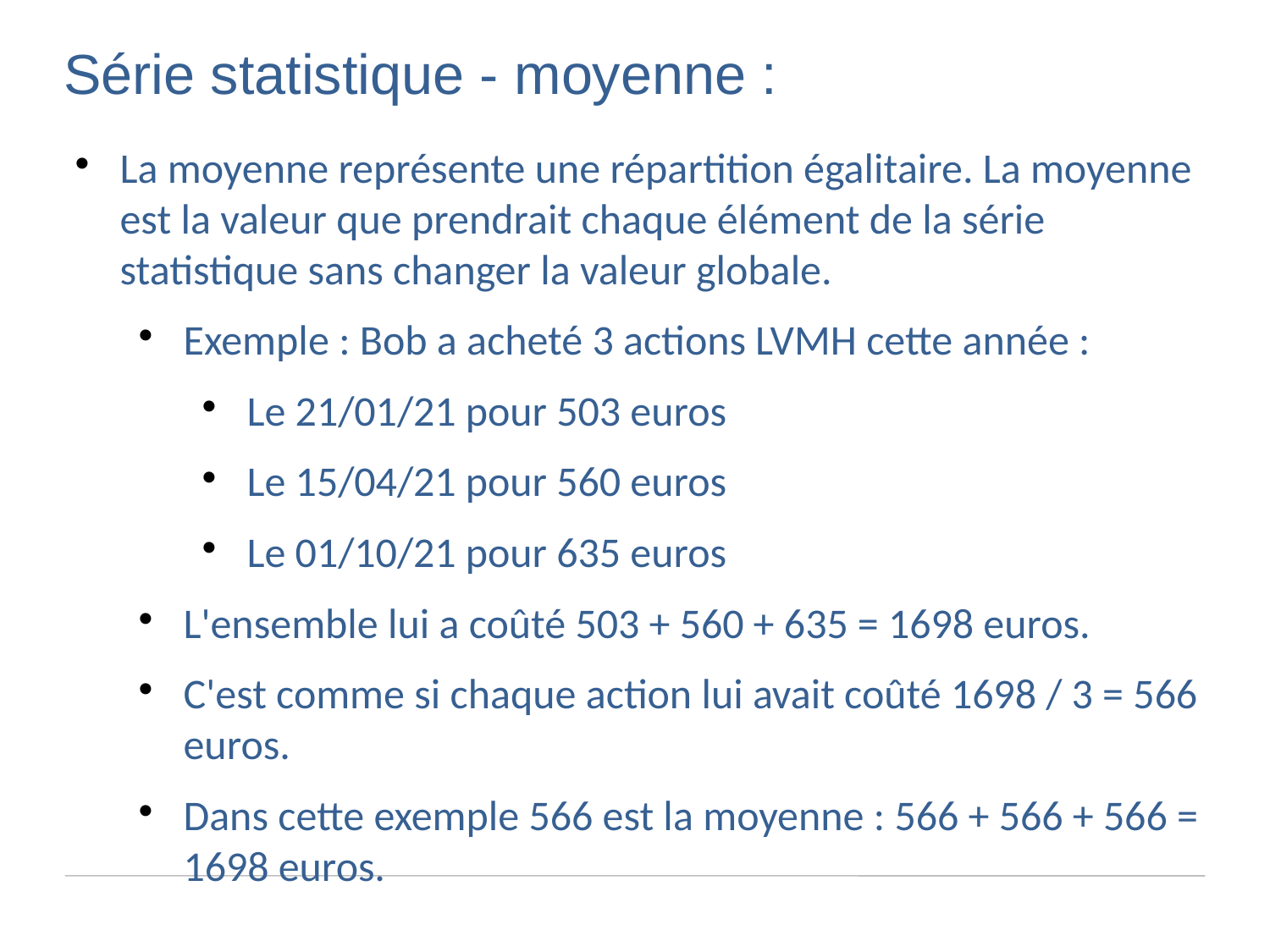

Série statistique - moyenne :
La moyenne représente une répartition égalitaire. La moyenne est la valeur que prendrait chaque élément de la série statistique sans changer la valeur globale.
Exemple : Bob a acheté 3 actions LVMH cette année :
Le 21/01/21 pour 503 euros
Le 15/04/21 pour 560 euros
Le 01/10/21 pour 635 euros
L'ensemble lui a coûté 503 + 560 + 635 = 1698 euros.
C'est comme si chaque action lui avait coûté 1698 / 3 = 566 euros.
Dans cette exemple 566 est la moyenne : 566 + 566 + 566 = 1698 euros.